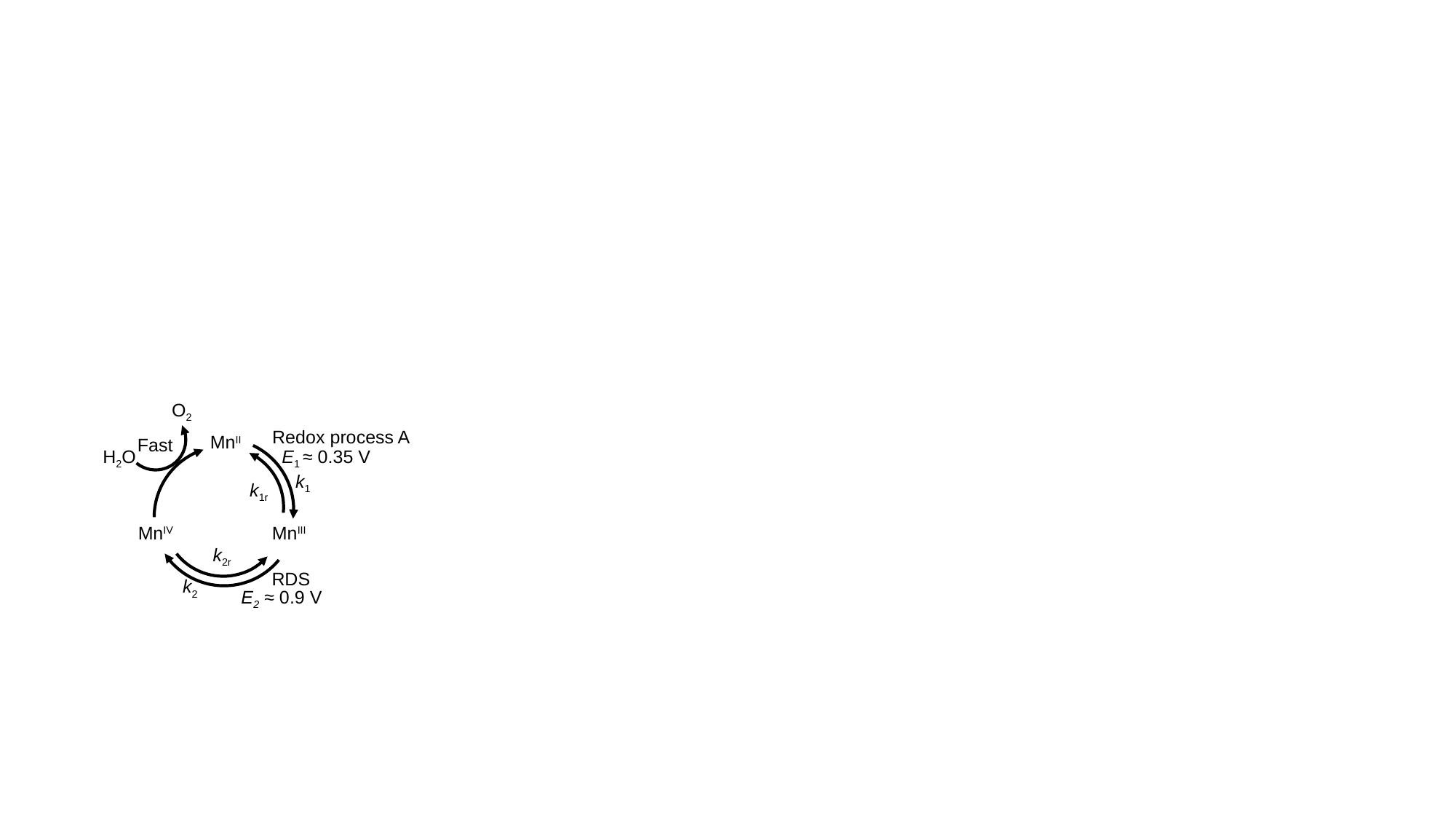

O2

Redox process A
MnII
Fast
H2O
E1 ≈ 0.35 V
k1
k1r
MnIV
MnIII
k2r
RDS
k2
E2 ≈ 0.9 V